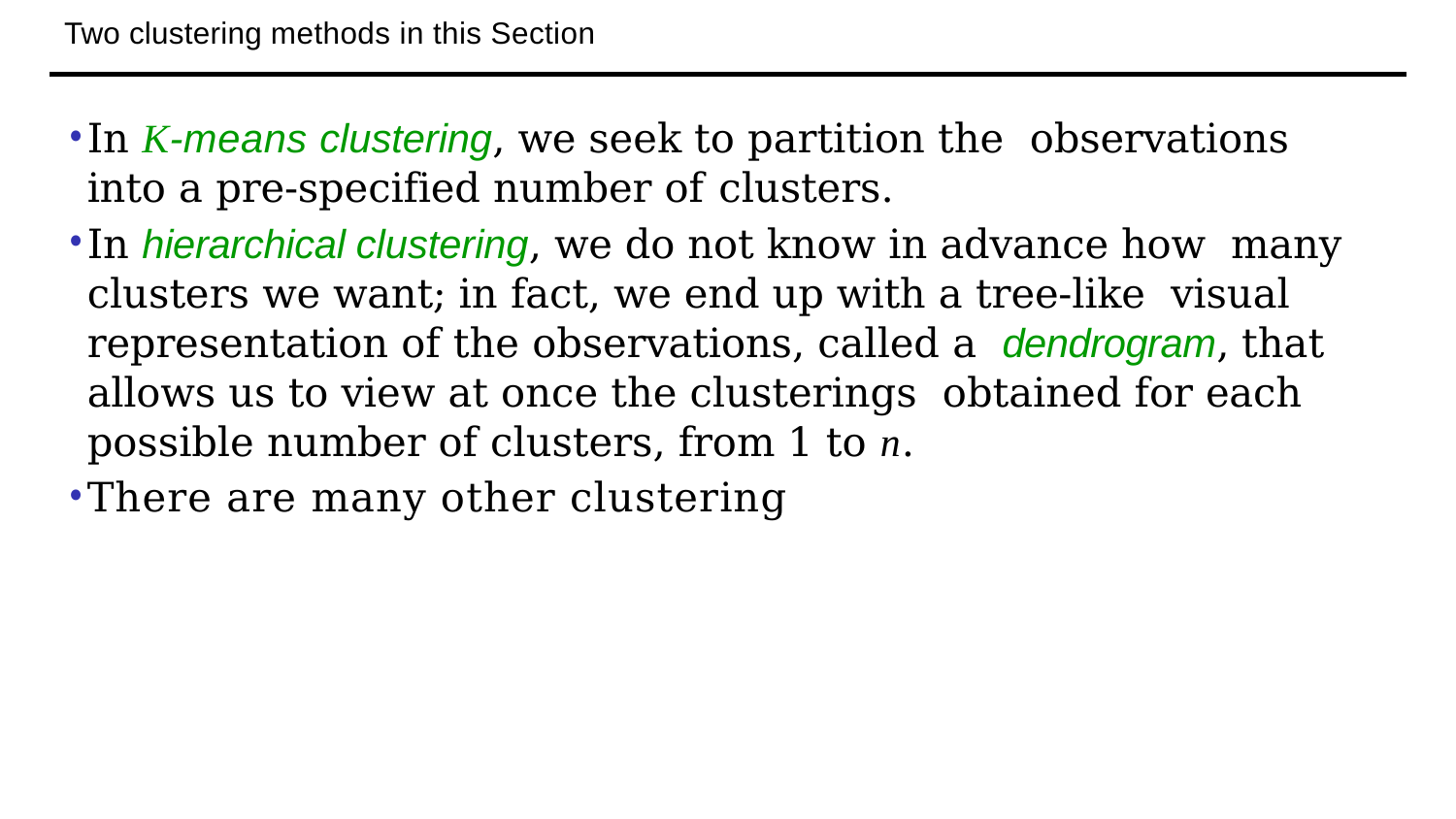

# Two clustering methods in this Section
In K-means clustering, we seek to partition the  observations into a pre-specified number of clusters.
In hierarchical clustering, we do not know in advance how  many clusters we want; in fact, we end up with a tree-like  visual representation of the observations, called a  dendrogram, that allows us to view at once the clusterings  obtained for each possible number of clusters, from 1 to n.
There are many other clustering